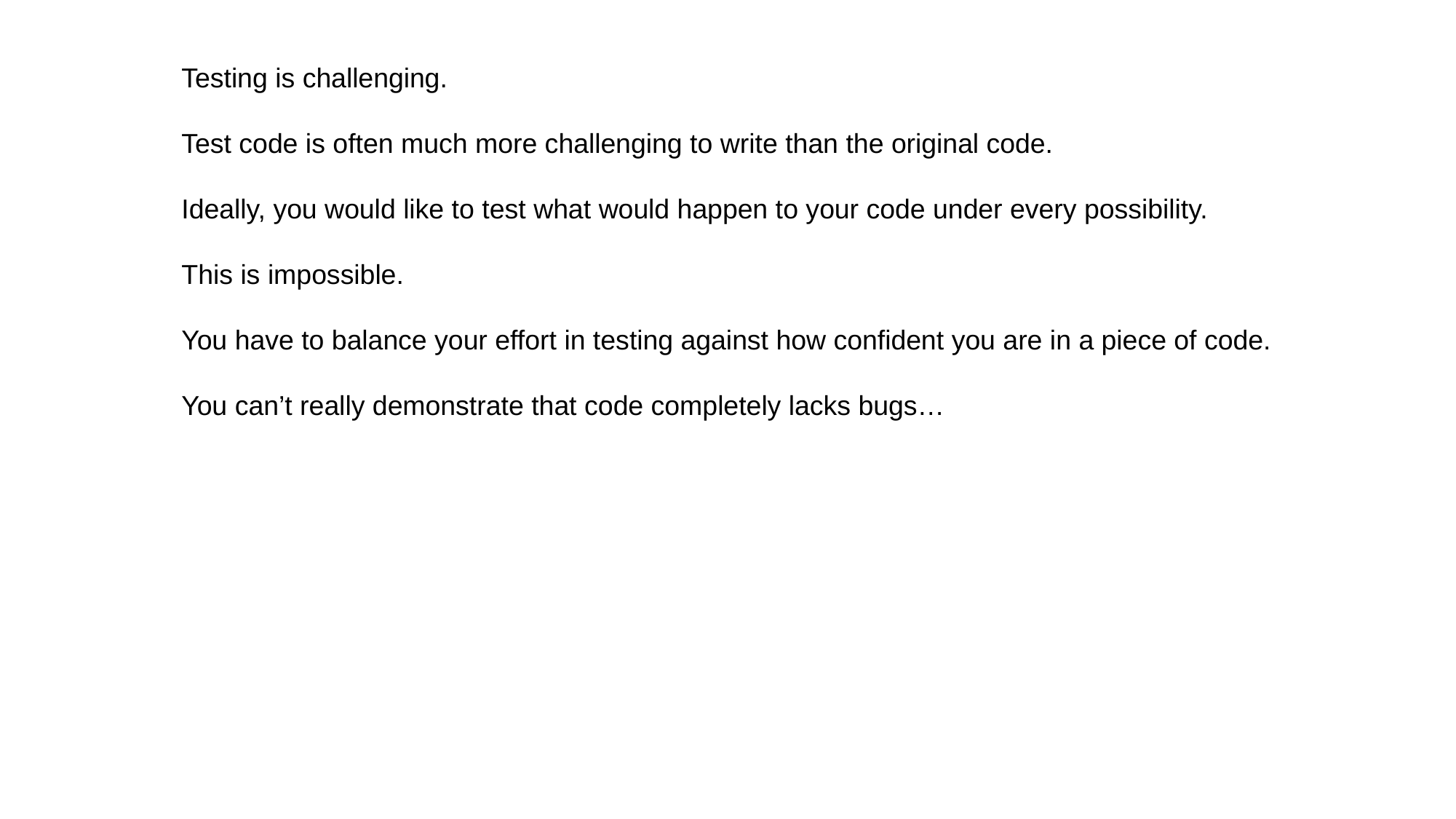

Testing is challenging.

Test code is often much more challenging to write than the original code.

Ideally, you would like to test what would happen to your code under every possibility.

This is impossible.

You have to balance your effort in testing against how confident you are in a piece of code.

You can’t really demonstrate that code completely lacks bugs…